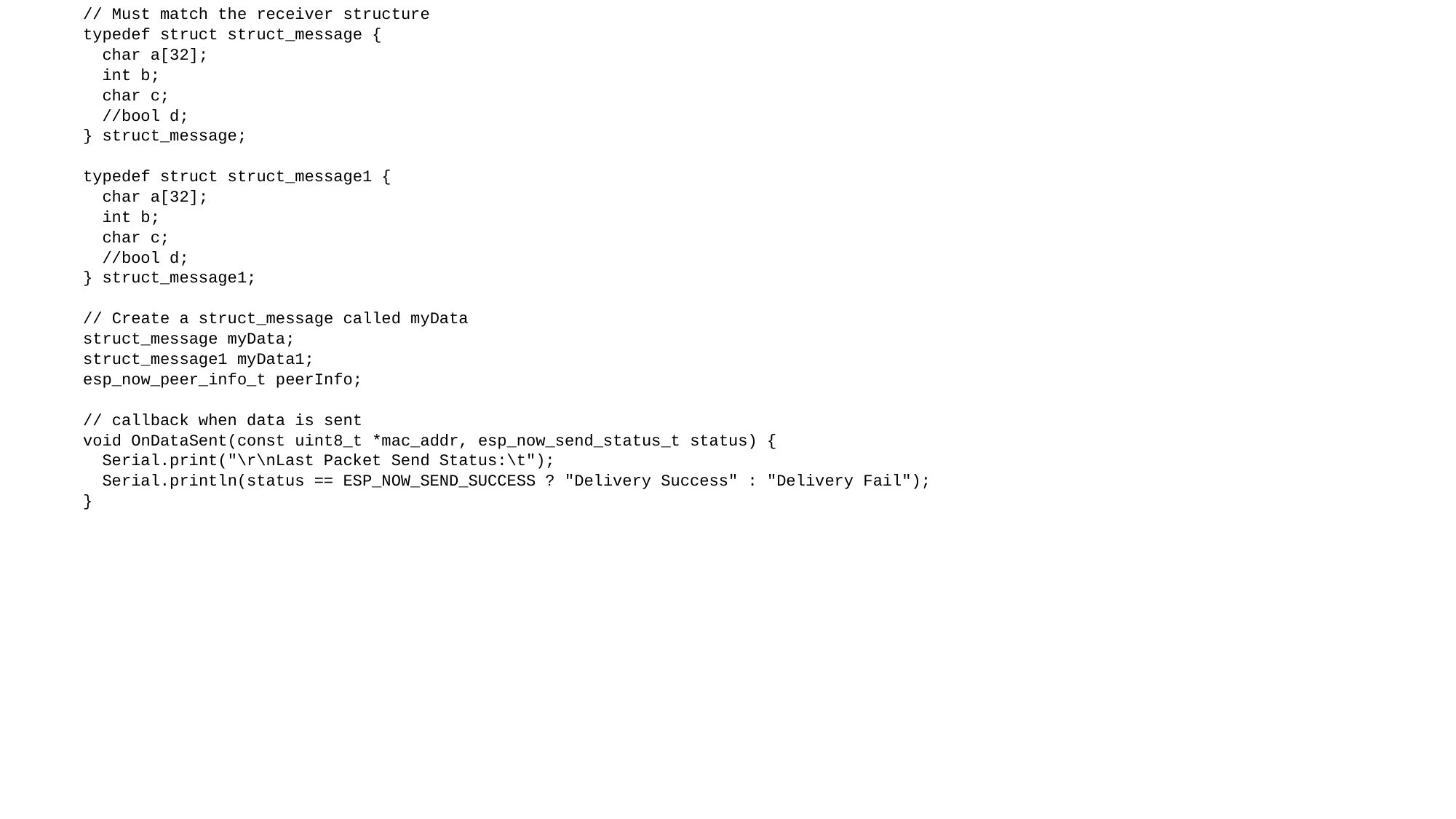

// Must match the receiver structure
typedef struct struct_message {
  char a[32];
  int b;
  char c;
  //bool d;
} struct_message;

typedef struct struct_message1 {
  char a[32];
  int b;
  char c;
  //bool d;
} struct_message1;

// Create a struct_message called myData
struct_message myData;
struct_message1 myData1;
esp_now_peer_info_t peerInfo;

// callback when data is sent
void OnDataSent(const uint8_t *mac_addr, esp_now_send_status_t status) {
  Serial.print("\r\nLast Packet Send Status:\t");
  Serial.println(status == ESP_NOW_SEND_SUCCESS ? "Delivery Success" : "Delivery Fail");
}